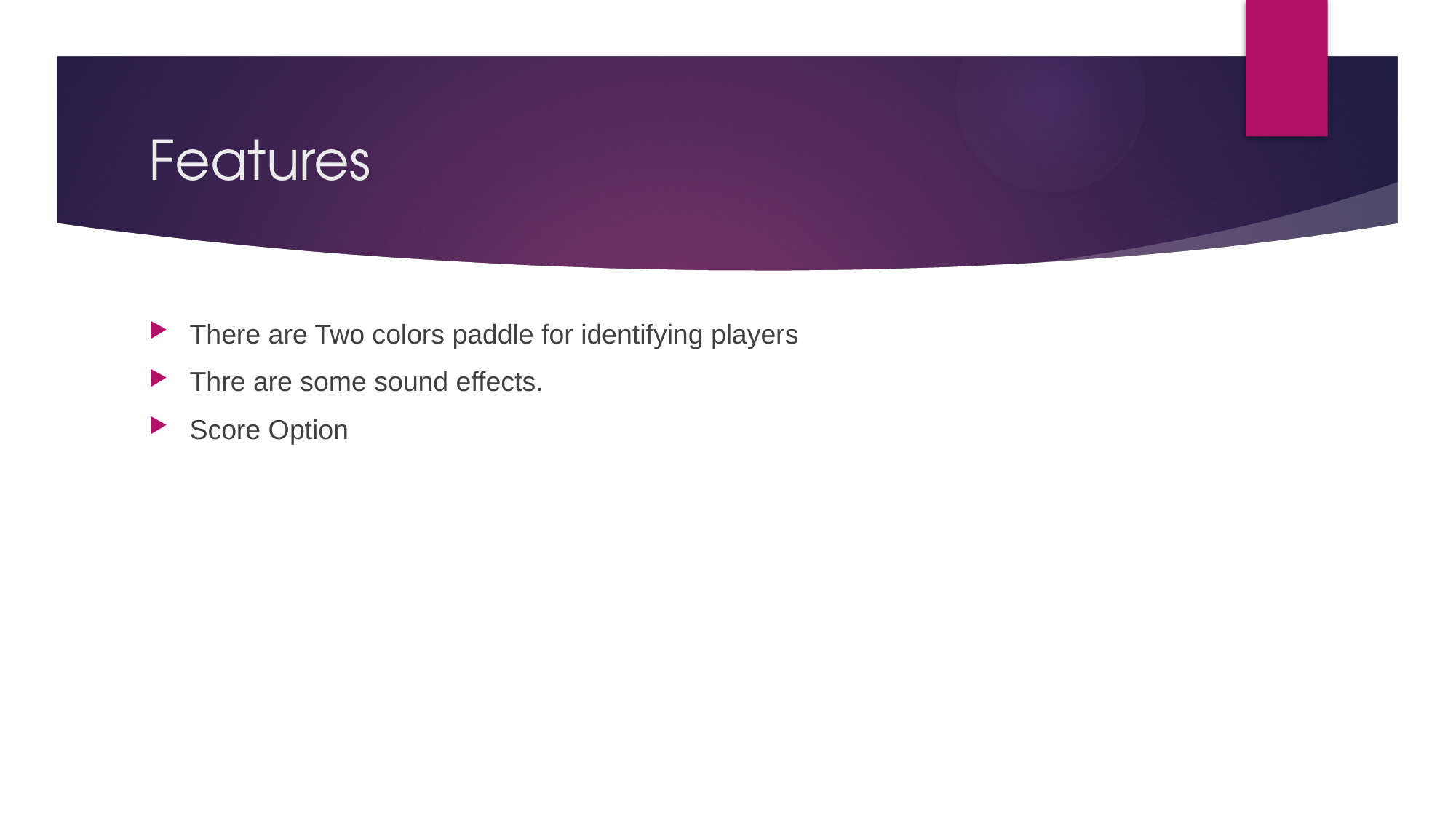

# Features
There are Two colors paddle for identifying players
Thre are some sound effects.
Score Option